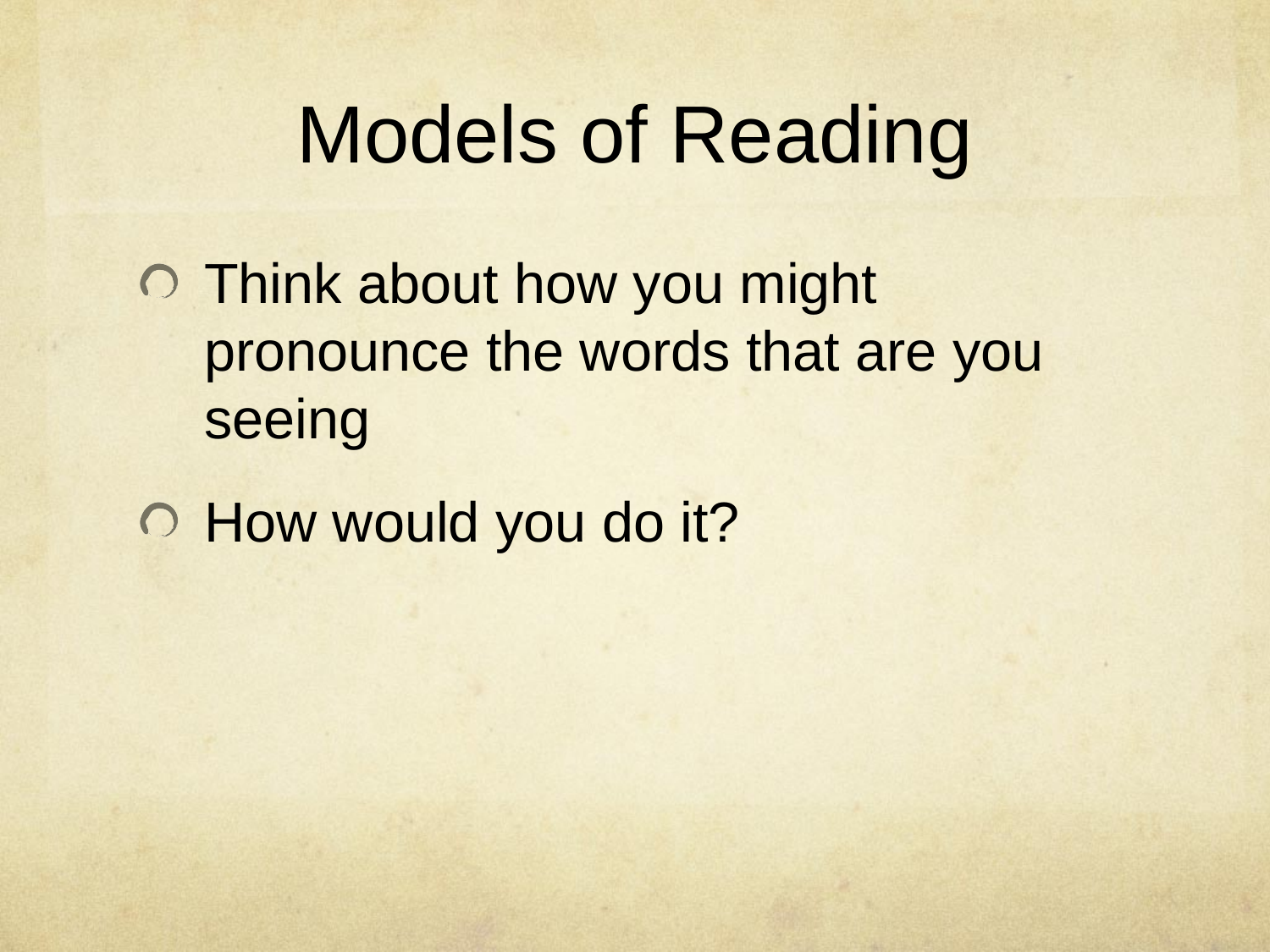

# Models of Reading
Think about how you might pronounce the words that are you seeing
How would you do it?